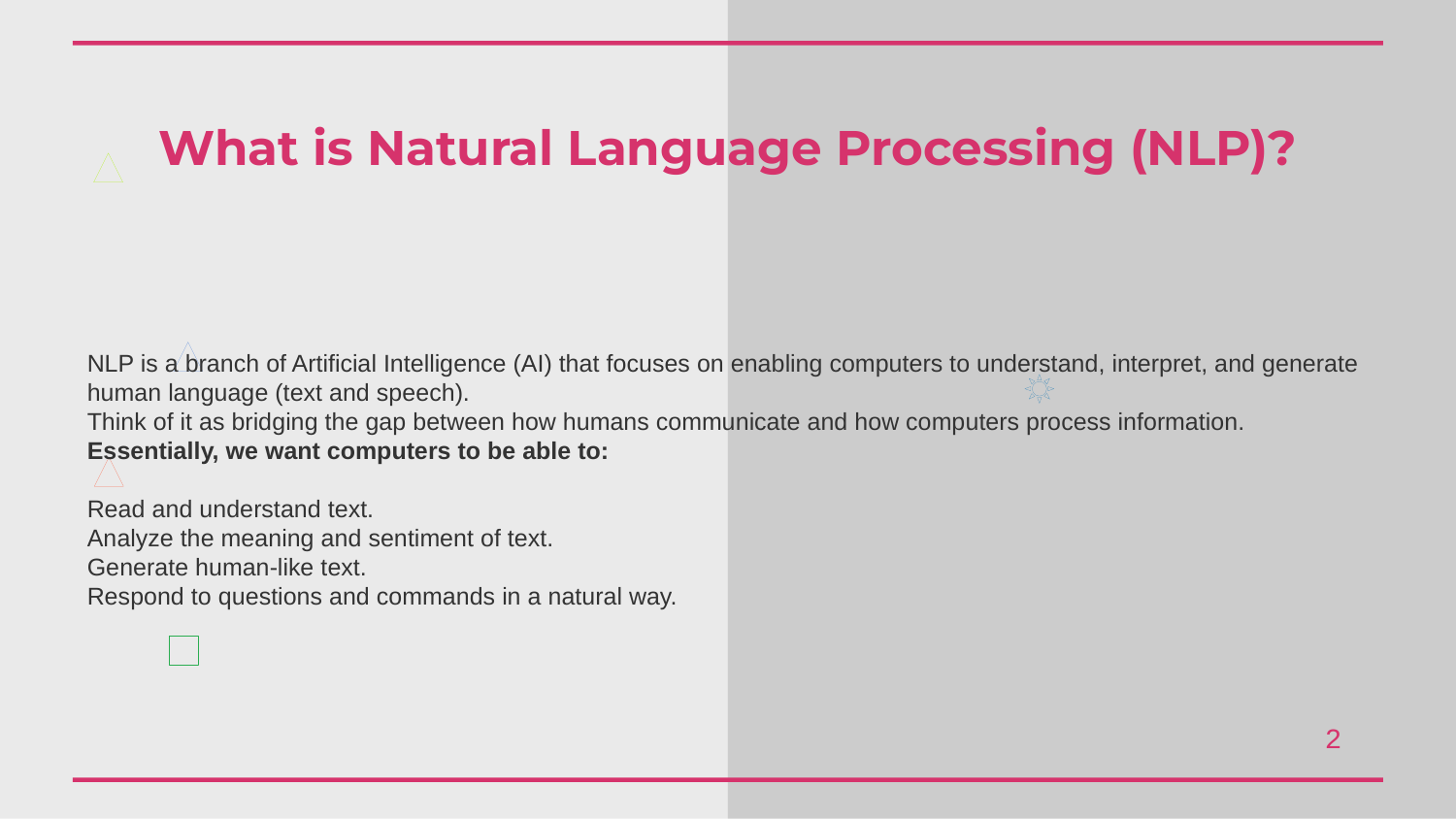

What is Natural Language Processing (NLP)?

NLP is a branch of Artificial Intelligence (AI) that focuses on enabling computers to understand, interpret, and generate human language (text and speech).
Think of it as bridging the gap between how humans communicate and how computers process information.
Essentially, we want computers to be able to:

Read and understand text.
Analyze the meaning and sentiment of text.
Generate human-like text.
Respond to questions and commands in a natural way.

2